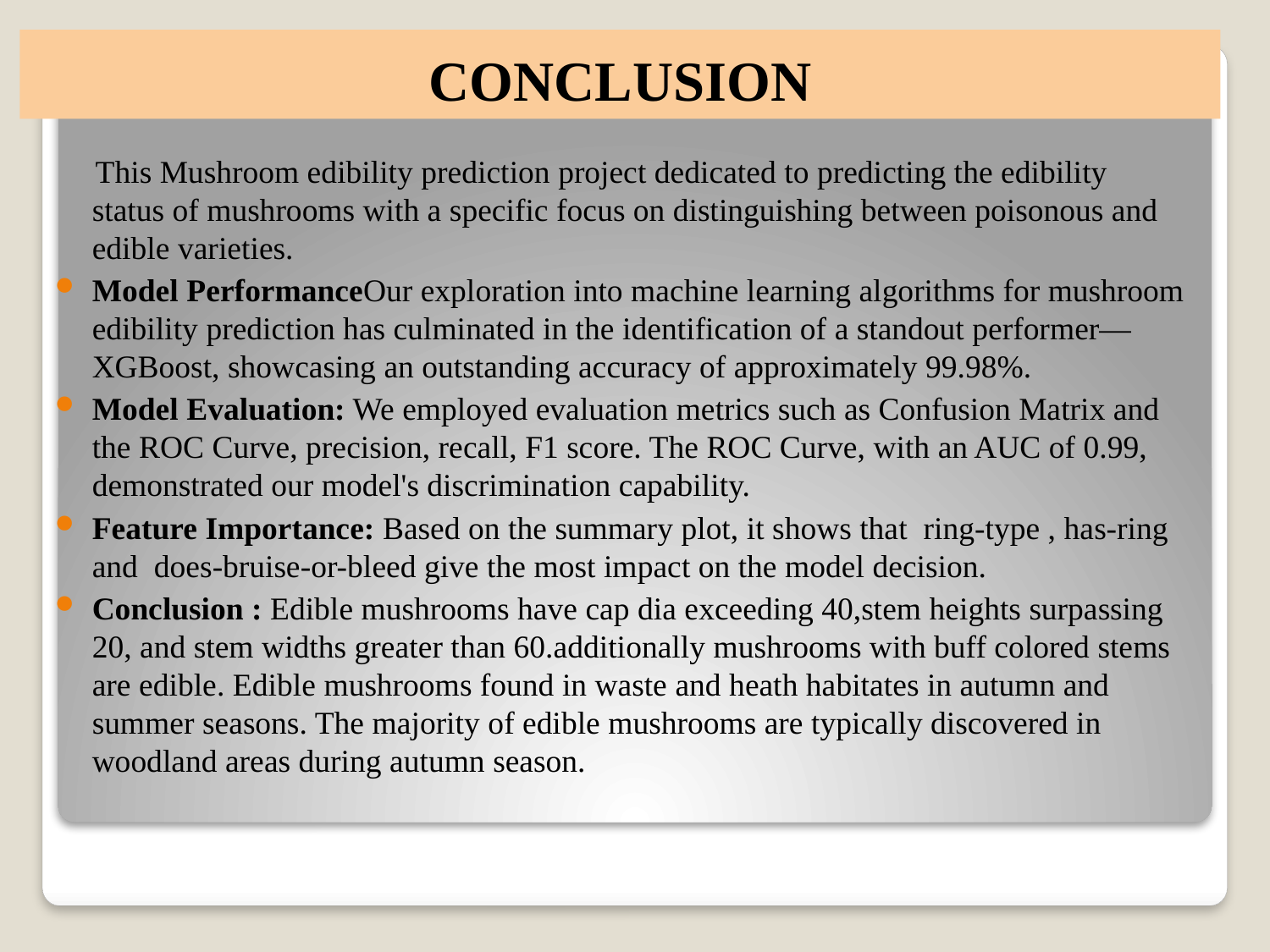

CONCLUSION
# CONCLUSION
     This Mushroom edibility prediction project dedicated to predicting the edibility status of mushrooms with a specific focus on distinguishing between poisonous and edible varieties.
Model PerformanceOur exploration into machine learning algorithms for mushroom edibility prediction has culminated in the identification of a standout performer—XGBoost, showcasing an outstanding accuracy of approximately 99.98%.
Model Evaluation: We employed evaluation metrics such as Confusion Matrix and the ROC Curve, precision, recall, F1 score. The ROC Curve, with an AUC of 0.99, demonstrated our model's discrimination capability.
Feature Importance: Based on the summary plot, it shows that  ring-type , has-ring and  does-bruise-or-bleed give the most impact on the model decision.
Conclusion : Edible mushrooms have cap dia exceeding 40,stem heights surpassing 20, and stem widths greater than 60.additionally mushrooms with buff colored stems are edible. Edible mushrooms found in waste and heath habitates in autumn and summer seasons. The majority of edible mushrooms are typically discovered in woodland areas during autumn season.